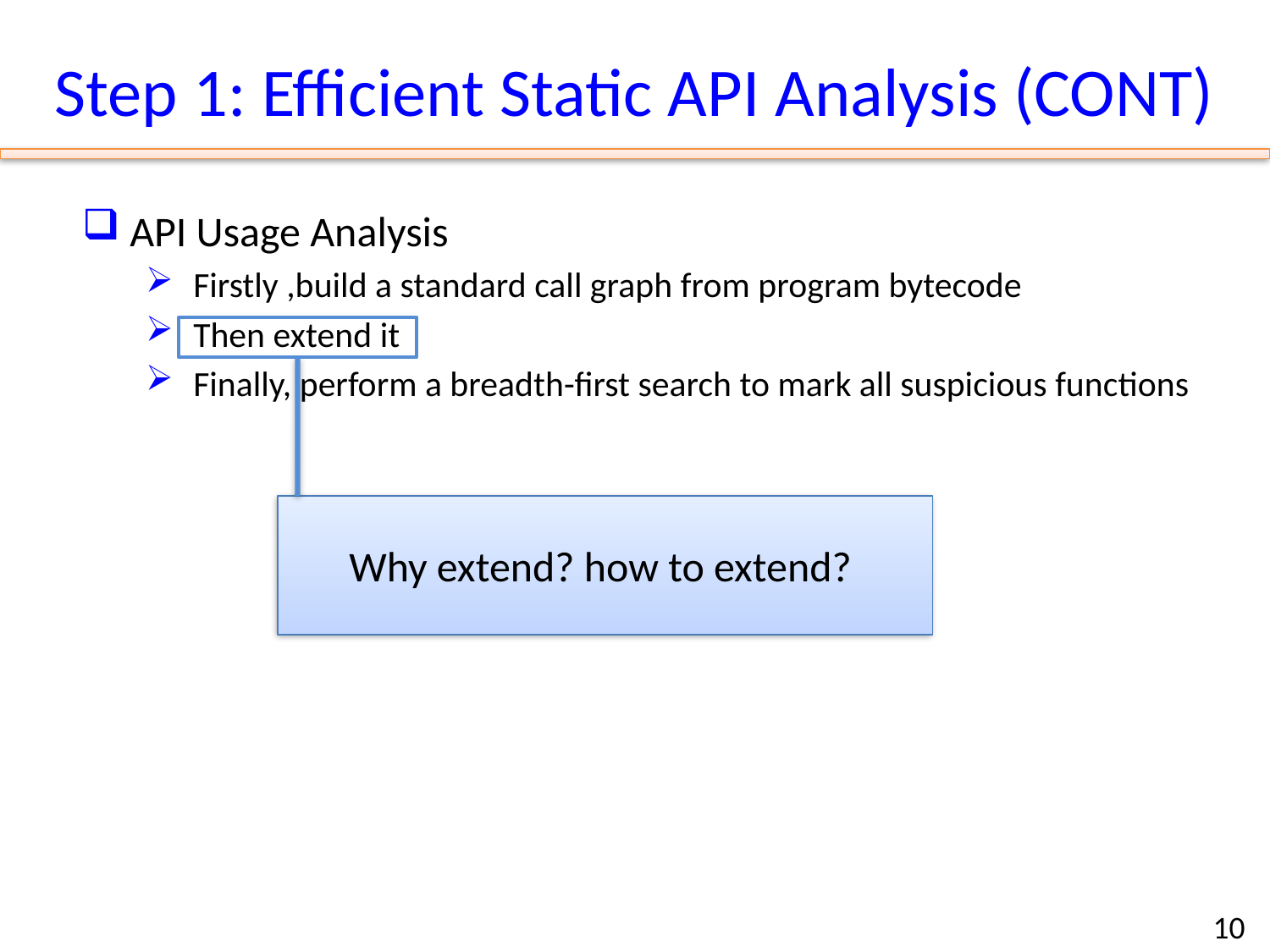

# Step 1: Efficient Static API Analysis (CONT)

API Usage Analysis
Firstly ,build a standard call graph from program bytecode
Then extend it
Finally, perform a breadth-first search to mark all suspicious functions

Why extend? how to extend?
10